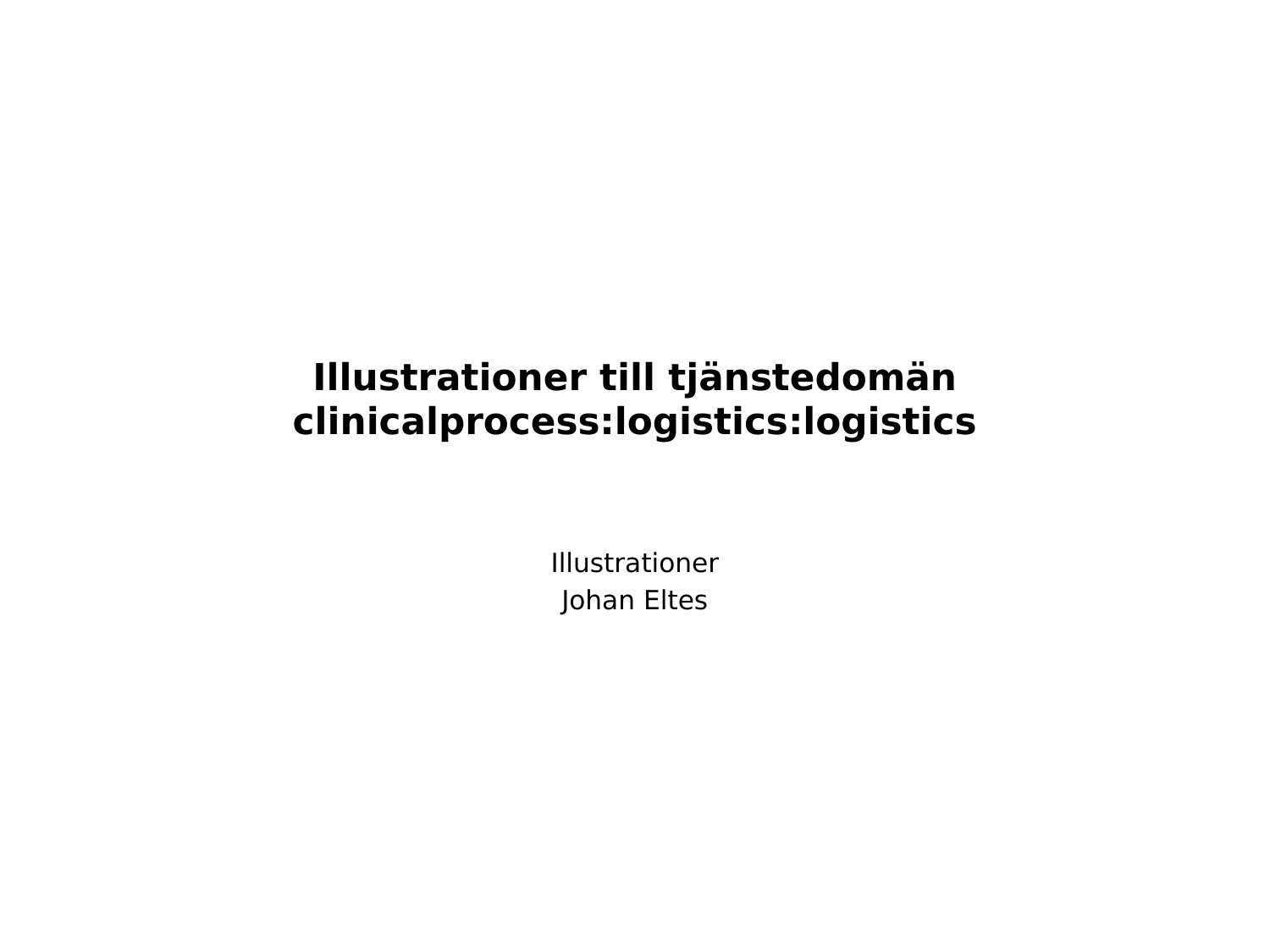

# Illustrationer till tjänstedomän clinicalprocess:logistics:logistics
Illustrationer
Johan Eltes